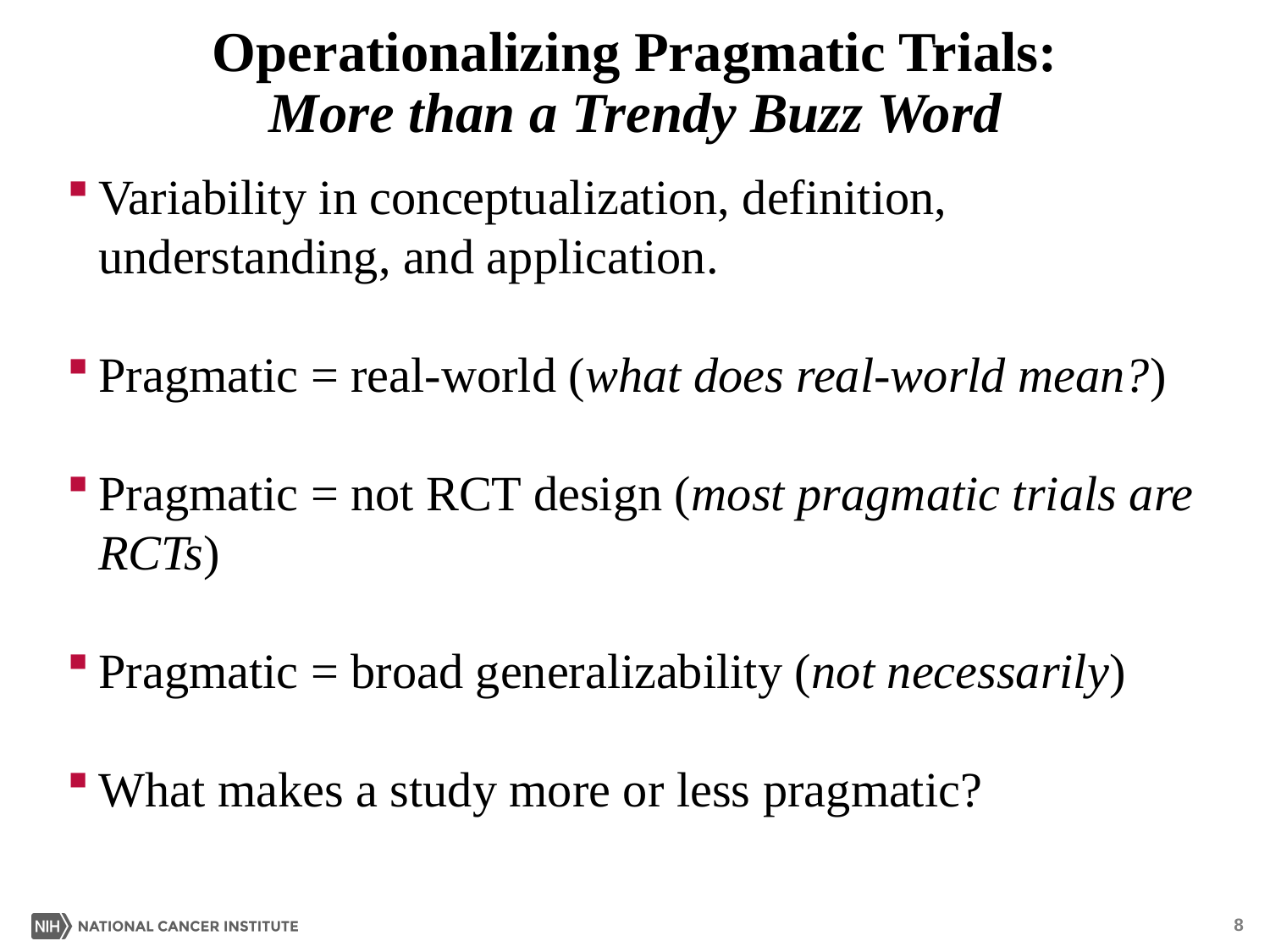

# Operationalizing Pragmatic Trials: More than a Trendy Buzz Word
Variability in conceptualization, definition, understanding, and application.

Pragmatic = real-world (what does real-world mean?)

Pragmatic = not RCT design (most pragmatic trials are RCTs)

Pragmatic = broad generalizability (not necessarily)

What makes a study more or less pragmatic?